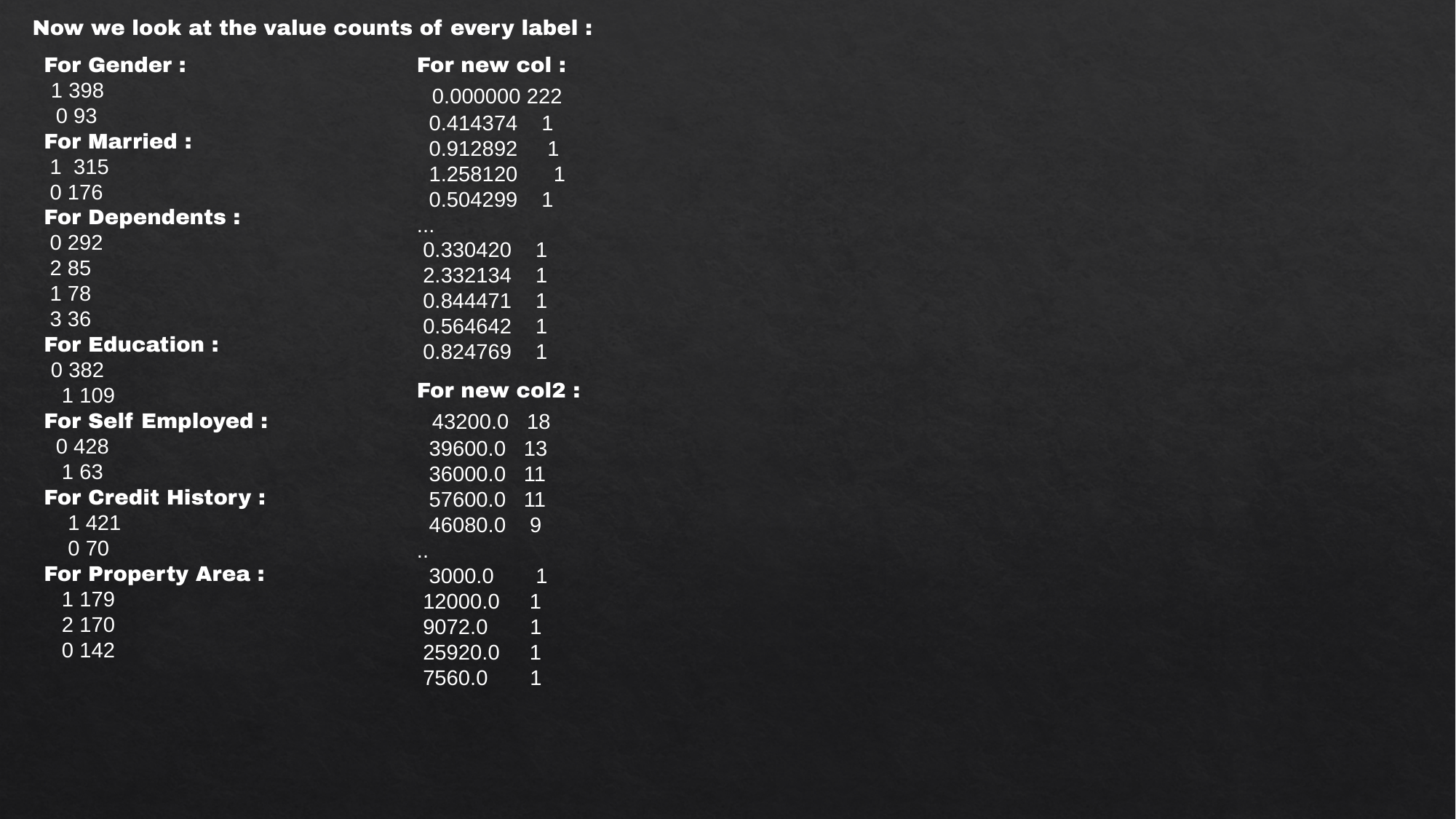

Now we look at the value counts of every label :
For Gender :
 1 398
  0 93
For Married :
 1  315
 0 176
For Dependents :
 0 292
 2 85
 1 78
 3 36
For Education :
 0 382
   1 109
For Self Employed :
  0 428
   1 63
For Credit History :
    1 421
    0 70
For Property Area :
   1 179
   2 170
   0 142
For new col :
  0.000000 222
  0.414374    1
  0.912892     1
  1.258120      1
  0.504299    1
...
 0.330420    1
 2.332134    1
 0.844471    1
 0.564642    1
 0.824769    1
For new col2 :
  43200.0   18
  39600.0   13
  36000.0   11
  57600.0   11
  46080.0    9
..
  3000.0       1
 12000.0     1
 9072.0       1
 25920.0     1
 7560.0       1